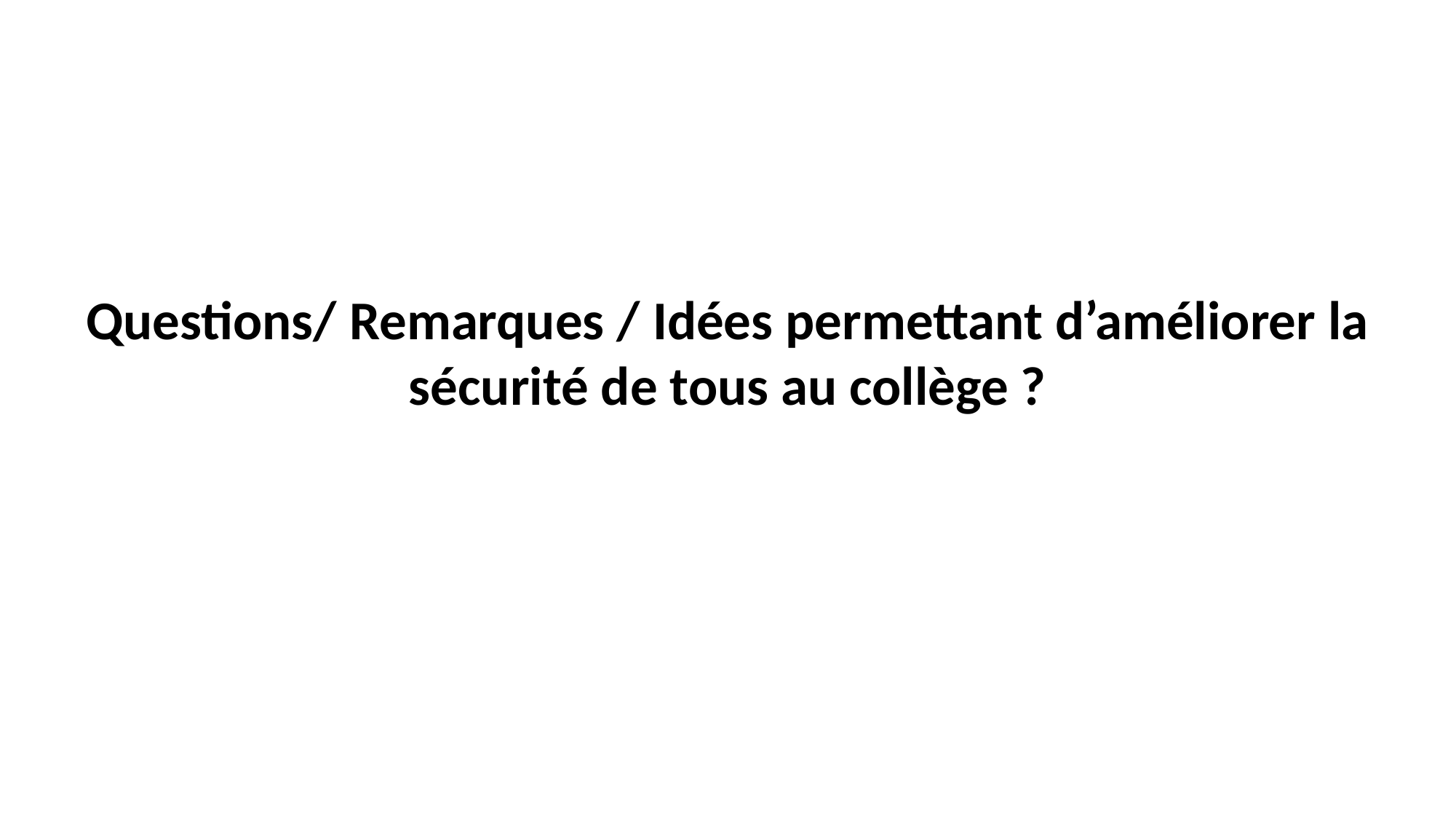

Questions/ Remarques / Idées permettant d’améliorer la
sécurité de tous au collège ?